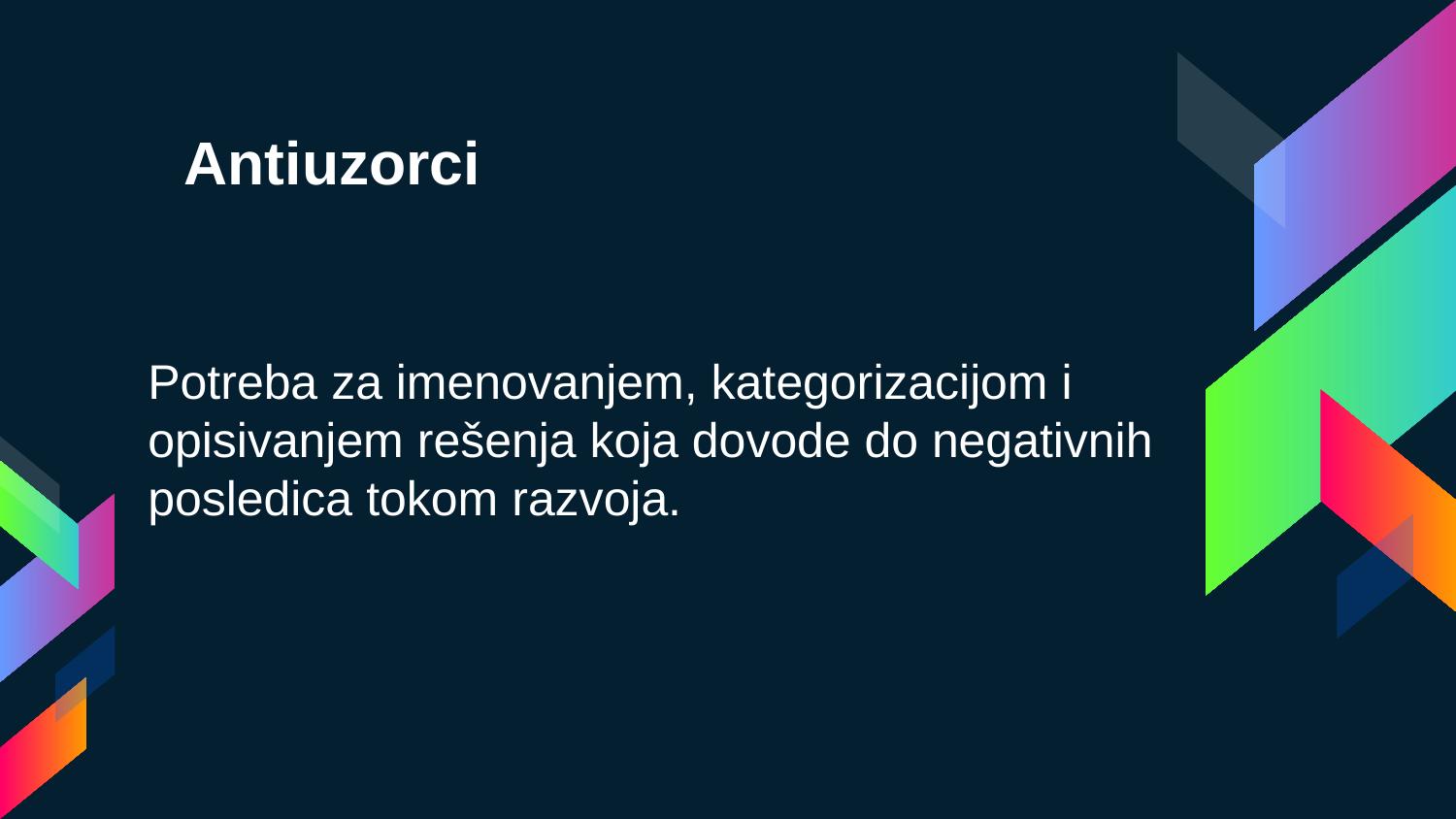

Antiuzorci
Potreba za imenovanjem, kategorizacijom i opisivanjem rešenja koja dovode do negativnih posledica tokom razvoja.